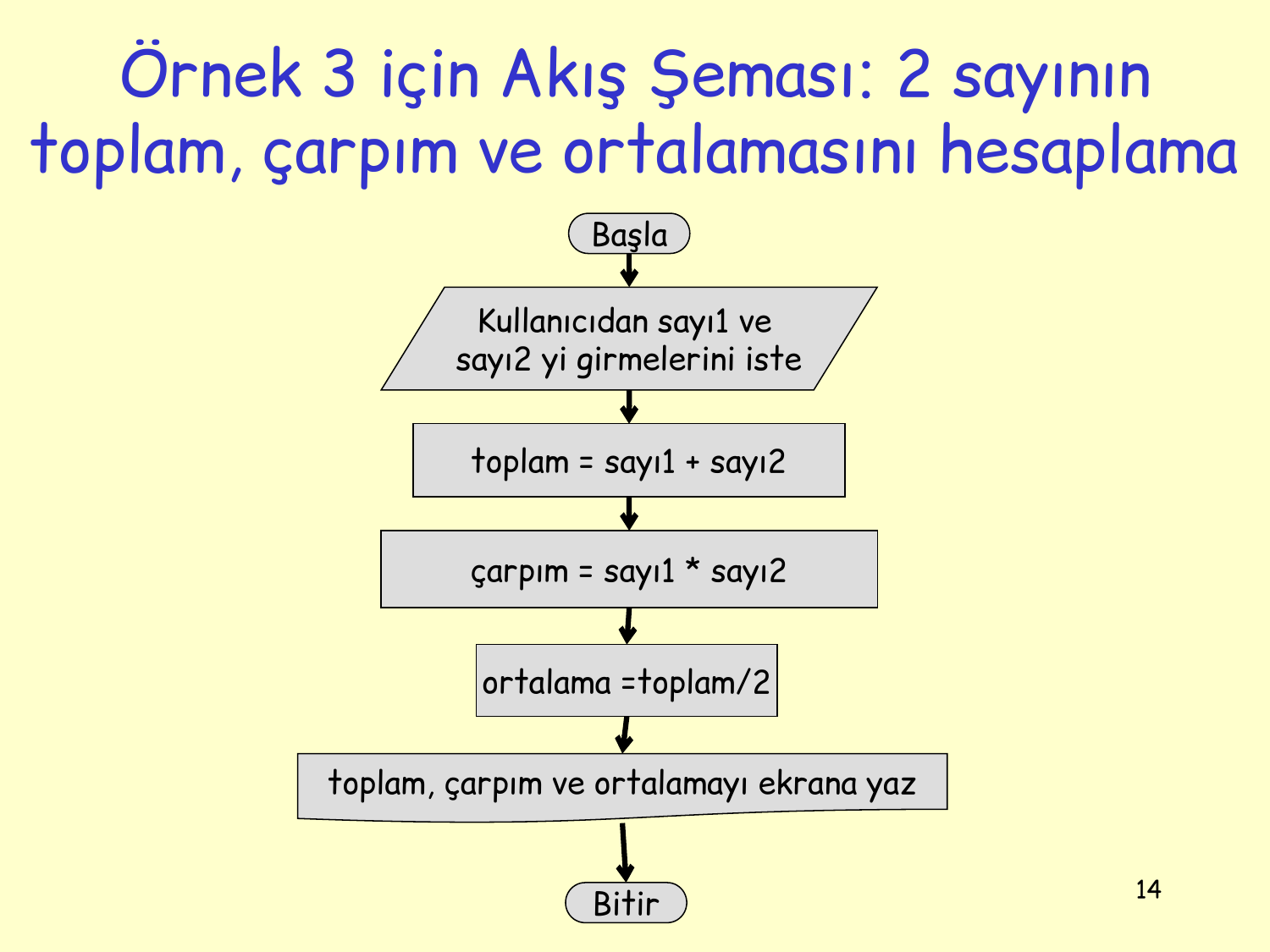

# Örnek 3 için Akış Şeması: 2 sayının toplam, çarpım ve ortalamasını hesaplama
Başla
Kullanıcıdan sayı1 ve
sayı2 yi girmelerini iste
toplam = sayı1 + sayı2
çarpım = sayı1 * sayı2
ortalama =toplam/2
toplam, çarpım ve ortalamayı ekrana yaz
14
Bitir